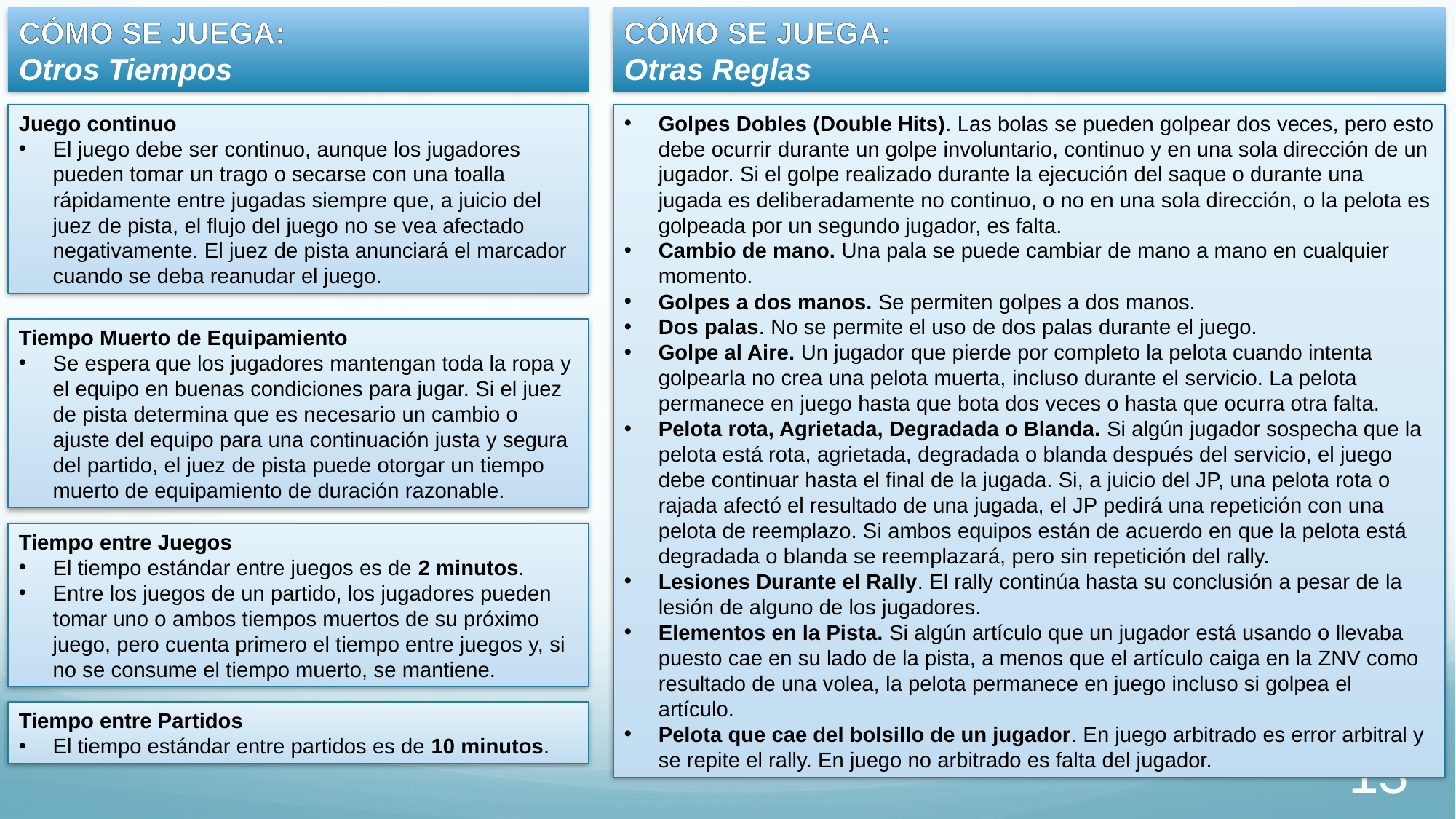

CÓMO SE JUEGA:
Otros Tiempos
CÓMO SE JUEGA:
Otras Reglas
Juego continuo
El juego debe ser continuo, aunque los jugadores pueden tomar un trago o secarse con una toalla rápidamente entre jugadas siempre que, a juicio del juez de pista, el flujo del juego no se vea afectado negativamente. El juez de pista anunciará el marcador cuando se deba reanudar el juego.
Golpes Dobles (Double Hits). Las bolas se pueden golpear dos veces, pero esto debe ocurrir durante un golpe involuntario, continuo y en una sola dirección de un jugador. Si el golpe realizado durante la ejecución del saque o durante una jugada es deliberadamente no continuo, o no en una sola dirección, o la pelota es golpeada por un segundo jugador, es falta.
Cambio de mano. Una pala se puede cambiar de mano a mano en cualquier momento.
Golpes a dos manos. Se permiten golpes a dos manos.
Dos palas. No se permite el uso de dos palas durante el juego.
Golpe al Aire. Un jugador que pierde por completo la pelota cuando intenta golpearla no crea una pelota muerta, incluso durante el servicio. La pelota permanece en juego hasta que bota dos veces o hasta que ocurra otra falta.
Pelota rota, Agrietada, Degradada o Blanda. Si algún jugador sospecha que la pelota está rota, agrietada, degradada o blanda después del servicio, el juego debe continuar hasta el final de la jugada. Si, a juicio del JP, una pelota rota o rajada afectó el resultado de una jugada, el JP pedirá una repetición con una pelota de reemplazo. Si ambos equipos están de acuerdo en que la pelota está degradada o blanda se reemplazará, pero sin repetición del rally.
Lesiones Durante el Rally. El rally continúa hasta su conclusión a pesar de la lesión de alguno de los jugadores.
Elementos en la Pista. Si algún artículo que un jugador está usando o llevaba puesto cae en su lado de la pista, a menos que el artículo caiga en la ZNV como resultado de una volea, la pelota permanece en juego incluso si golpea el artículo.
Pelota que cae del bolsillo de un jugador. En juego arbitrado es error arbitral y se repite el rally. En juego no arbitrado es falta del jugador.
Tiempo Muerto de Equipamiento
Se espera que los jugadores mantengan toda la ropa y el equipo en buenas condiciones para jugar. Si el juez de pista determina que es necesario un cambio o ajuste del equipo para una continuación justa y segura del partido, el juez de pista puede otorgar un tiempo muerto de equipamiento de duración razonable.
Tiempo entre Juegos
El tiempo estándar entre juegos es de 2 minutos.
Entre los juegos de un partido, los jugadores pueden tomar uno o ambos tiempos muertos de su próximo juego, pero cuenta primero el tiempo entre juegos y, si no se consume el tiempo muerto, se mantiene.
Tiempo entre Partidos
El tiempo estándar entre partidos es de 10 minutos.
13